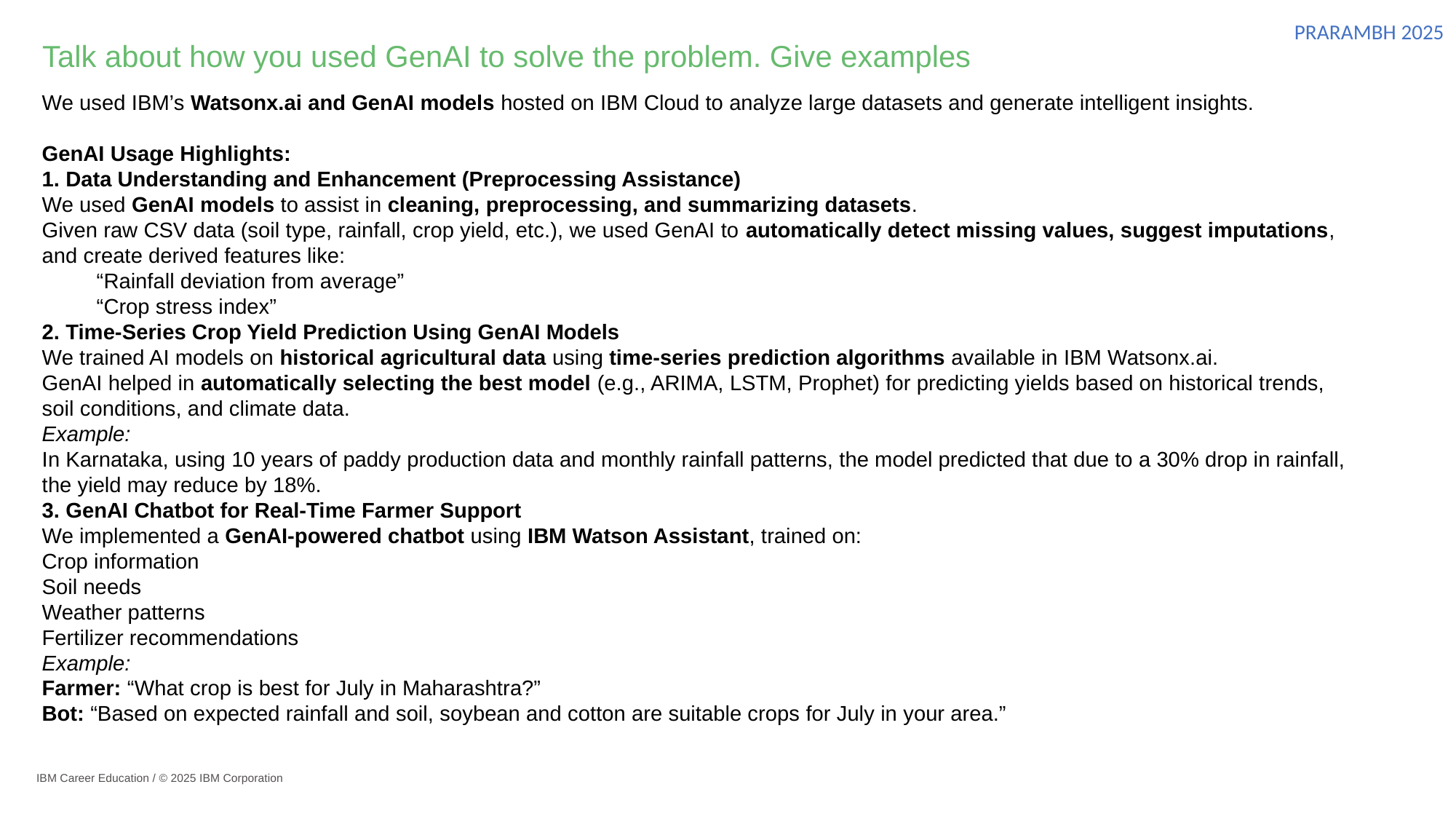

# Talk about how you used GenAI to solve the problem. Give examples
We used IBM’s Watsonx.ai and GenAI models hosted on IBM Cloud to analyze large datasets and generate intelligent insights.

GenAI Usage Highlights:
1. Data Understanding and Enhancement (Preprocessing Assistance)
We used GenAI models to assist in cleaning, preprocessing, and summarizing datasets.
Given raw CSV data (soil type, rainfall, crop yield, etc.), we used GenAI to automatically detect missing values, suggest imputations, and create derived features like:
“Rainfall deviation from average”
“Crop stress index”
2. Time-Series Crop Yield Prediction Using GenAI Models
We trained AI models on historical agricultural data using time-series prediction algorithms available in IBM Watsonx.ai.
GenAI helped in automatically selecting the best model (e.g., ARIMA, LSTM, Prophet) for predicting yields based on historical trends, soil conditions, and climate data.
Example:
In Karnataka, using 10 years of paddy production data and monthly rainfall patterns, the model predicted that due to a 30% drop in rainfall, the yield may reduce by 18%.
3. GenAI Chatbot for Real-Time Farmer Support
We implemented a GenAI-powered chatbot using IBM Watson Assistant, trained on:
Crop information
Soil needs
Weather patterns
Fertilizer recommendations
Example:
Farmer: “What crop is best for July in Maharashtra?”
Bot: “Based on expected rainfall and soil, soybean and cotton are suitable crops for July in your area.”